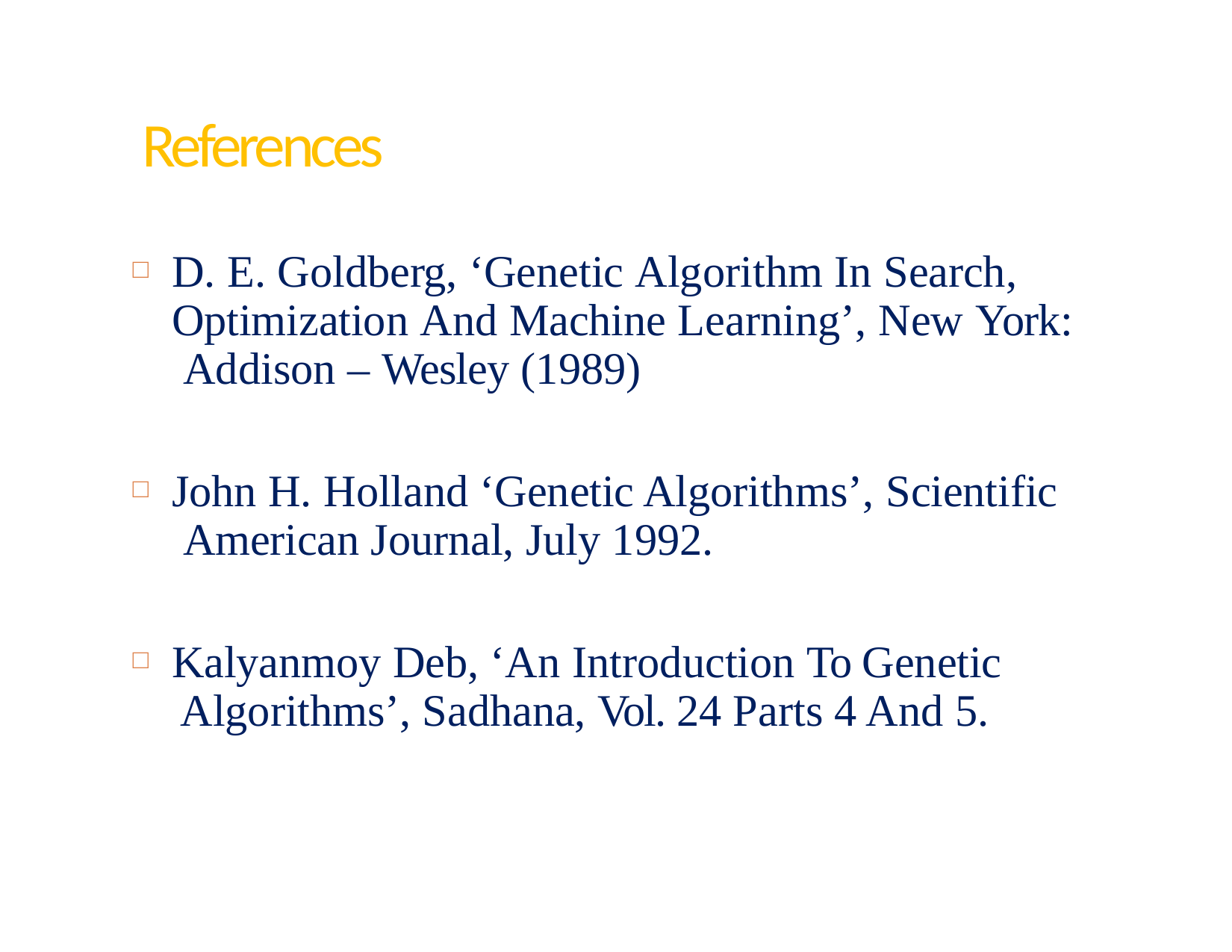

# References
2
D. E. Goldberg, ‘Genetic Algorithm In Search,  Optimization And Machine Learning’, New York:  Addison – Wesley (1989)

John H. Holland ‘Genetic Algorithms’, Scientific  American Journal, July 1992.

Kalyanmoy Deb, ‘An Introduction To Genetic  Algorithms’, Sadhana, Vol. 24 Parts 4 And 5.